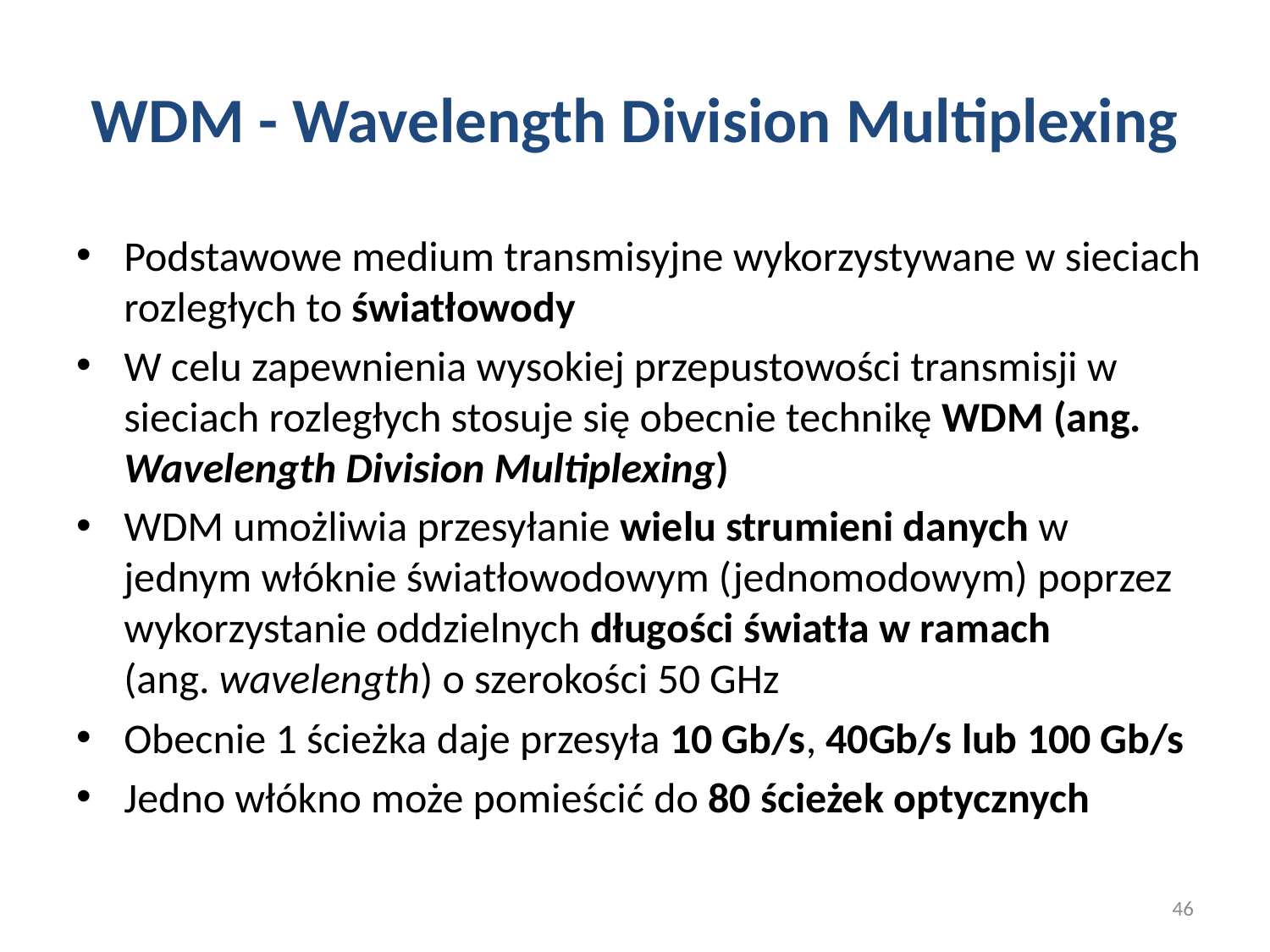

# WDM - Wavelength Division Multiplexing
Podstawowe medium transmisyjne wykorzystywane w sieciach rozległych to światłowody
W celu zapewnienia wysokiej przepustowości transmisji w sieciach rozległych stosuje się obecnie technikę WDM (ang. Wavelength Division Multiplexing)
WDM umożliwia przesyłanie wielu strumieni danych w jednym włóknie światłowodowym (jednomodowym) poprzez wykorzystanie oddzielnych długości światła w ramach
(ang. wavelength) o szerokości 50 GHz
Obecnie 1 ścieżka daje przesyła 10 Gb/s, 40Gb/s lub 100 Gb/s
Jedno włókno może pomieścić do 80 ścieżek optycznych

46